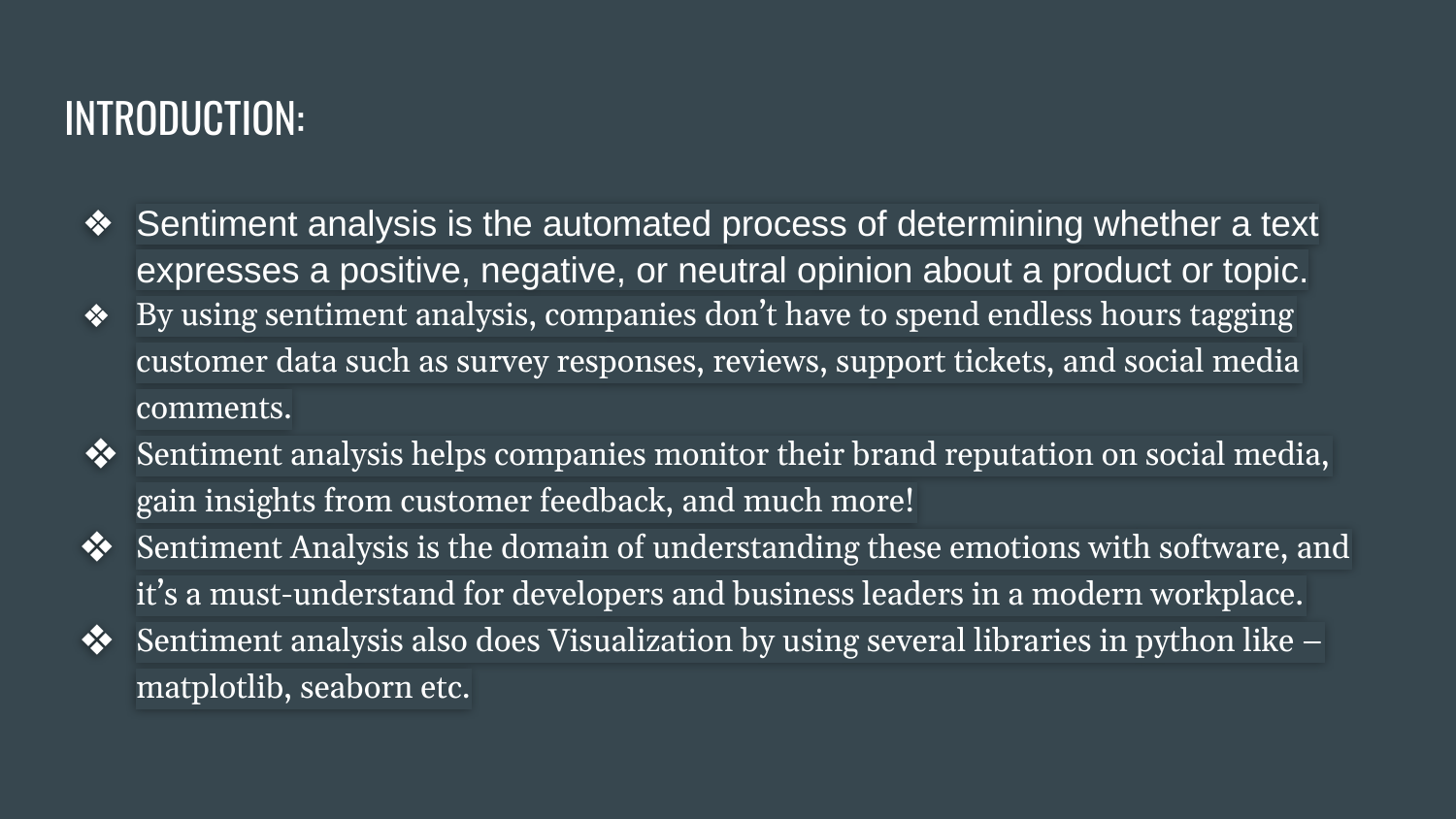

# INTRODUCTION:
Sentiment analysis is the automated process of determining whether a text expresses a positive, negative, or neutral opinion about a product or topic.
By using sentiment analysis, companies don’t have to spend endless hours tagging customer data such as survey responses, reviews, support tickets, and social media comments.
Sentiment analysis helps companies monitor their brand reputation on social media, gain insights from customer feedback, and much more!
Sentiment Analysis is the domain of understanding these emotions with software, and it’s a must-understand for developers and business leaders in a modern workplace.
Sentiment analysis also does Visualization by using several libraries in python like – matplotlib, seaborn etc.